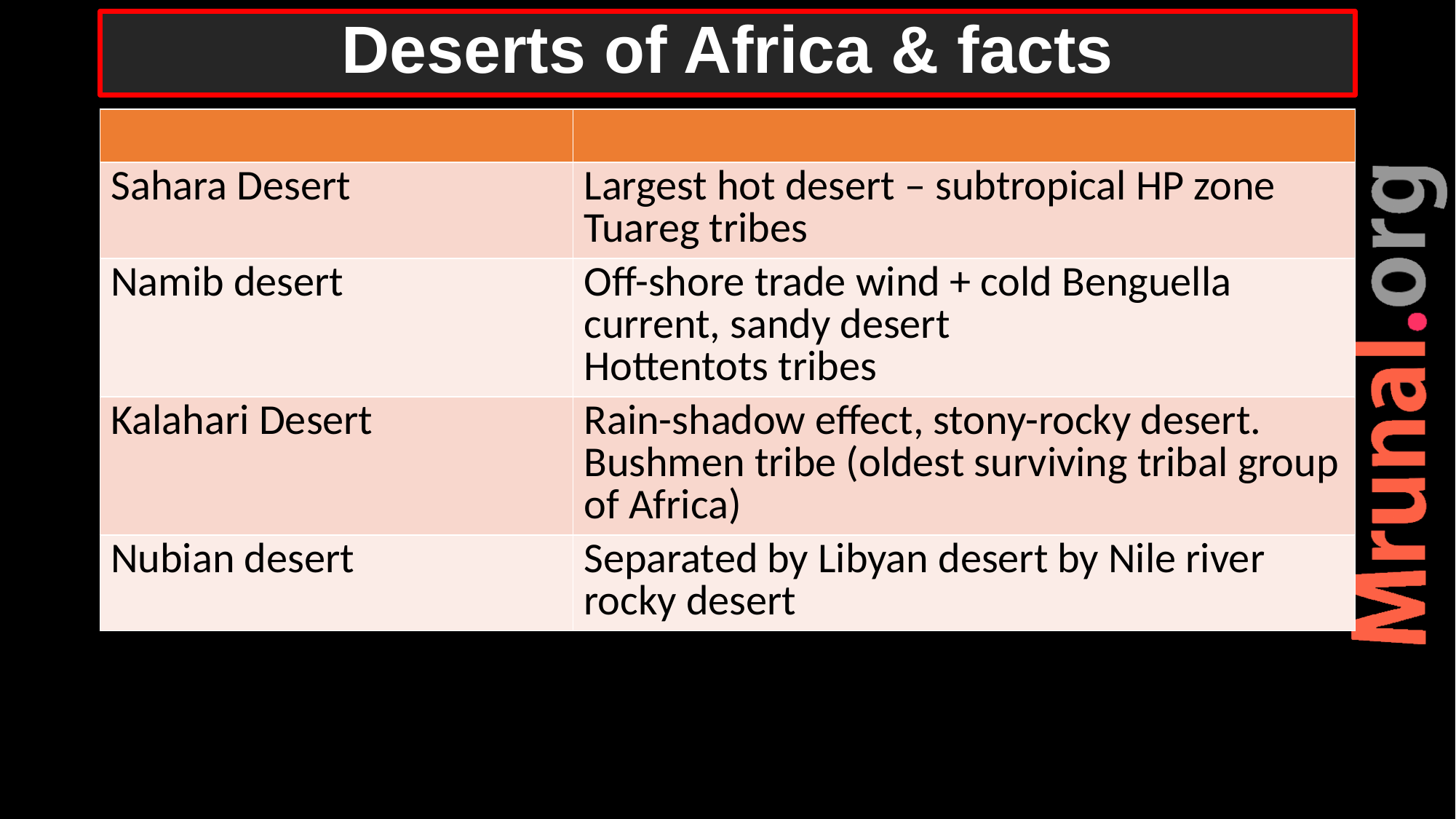

# Deserts of Africa & facts
|  |  |
| --- | --- |
| Sahara Desert | Largest hot desert – subtropical HP zone Tuareg tribes |
| Namib desert | Off-shore trade wind + cold Benguella current, sandy desert Hottentots tribes |
| Kalahari Desert | Rain-shadow effect, stony-rocky desert. Bushmen tribe (oldest surviving tribal group of Africa) |
| Nubian desert | Separated by Libyan desert by Nile river rocky desert |